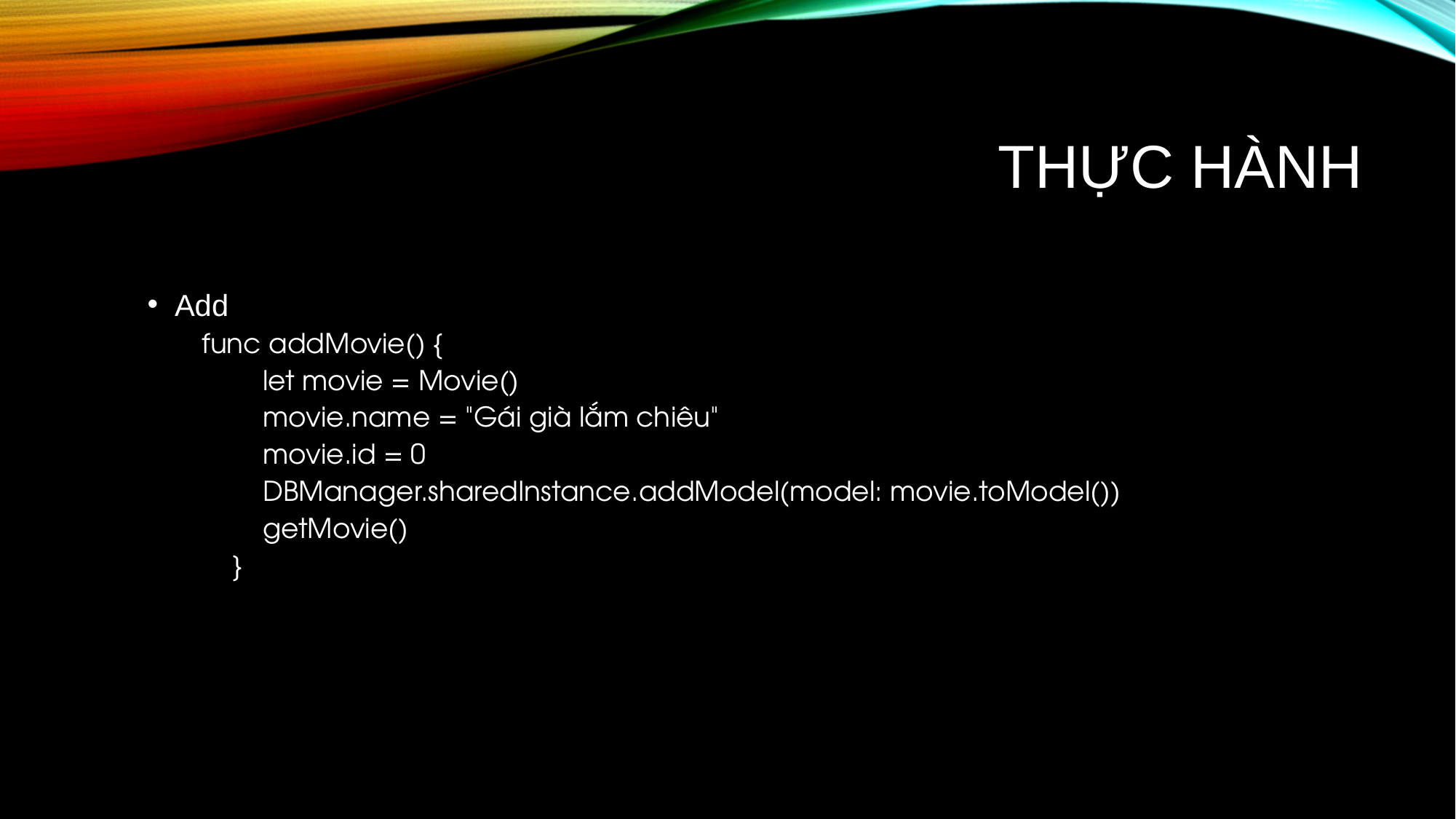

# Thực hành
Add
func addMovie() {
        let movie = Movie()
        movie.name = "Gái già lắm chiêu"
        movie.id = 0
        DBManager.sharedInstance.addModel(model: movie.toModel())
        getMovie()
    }